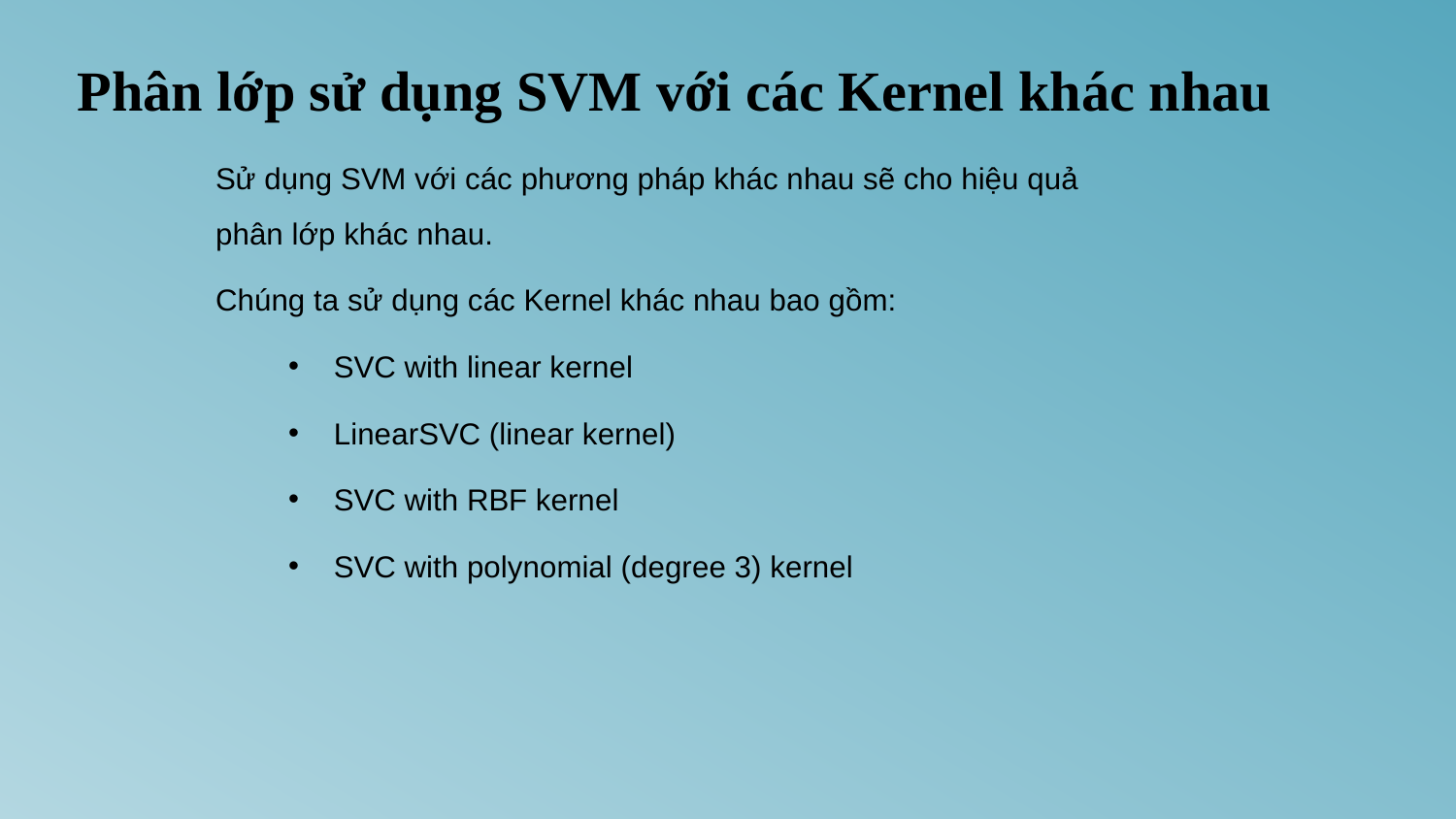

Phân lớp sử dụng SVM với các Kernel khác nhau
Sử dụng SVM với các phương pháp khác nhau sẽ cho hiệu quả phân lớp khác nhau.
Chúng ta sử dụng các Kernel khác nhau bao gồm:
SVC with linear kernel
LinearSVC (linear kernel)
SVC with RBF kernel
SVC with polynomial (degree 3) kernel